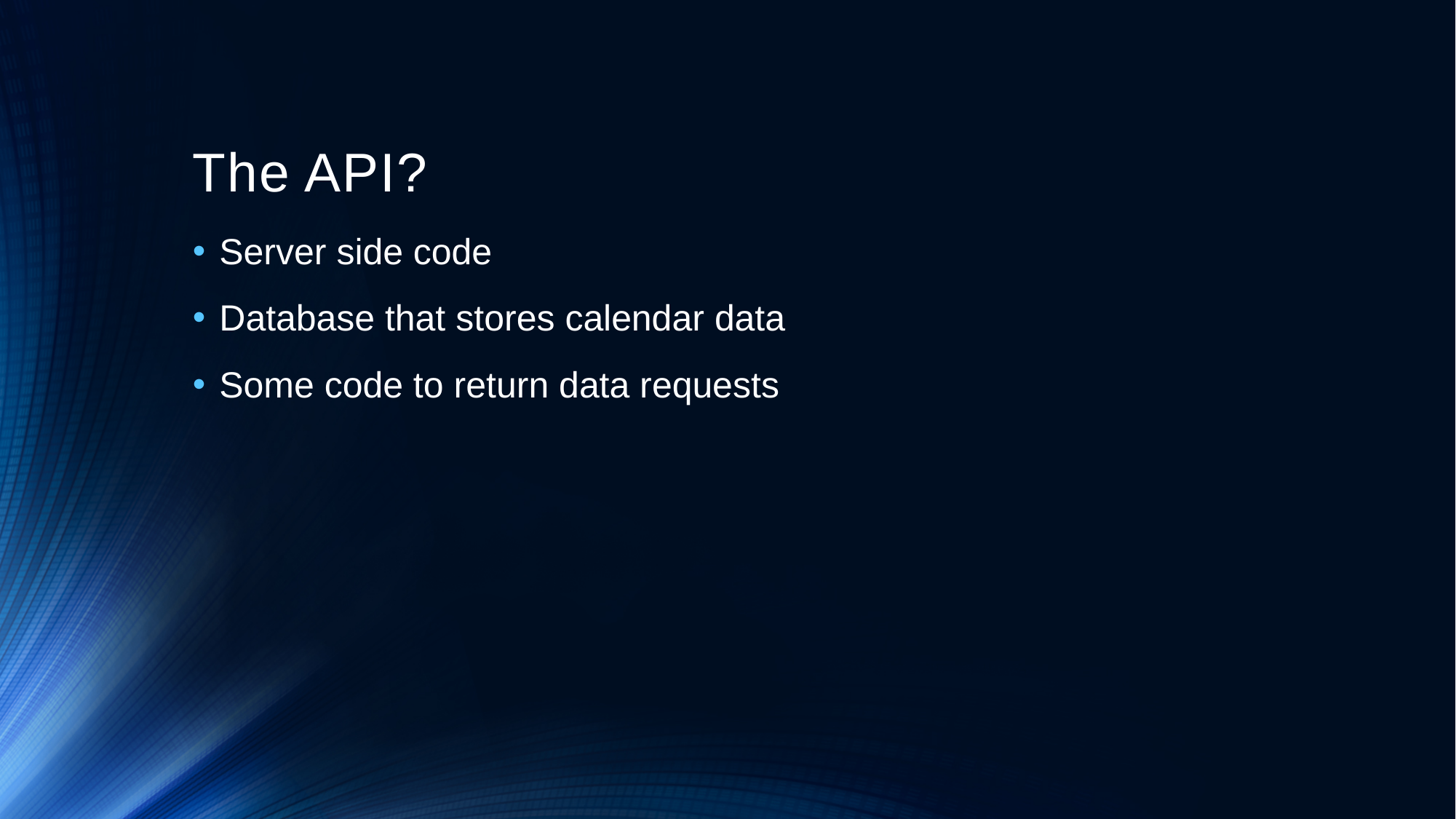

# The API?
Server side code
Database that stores calendar data
Some code to return data requests